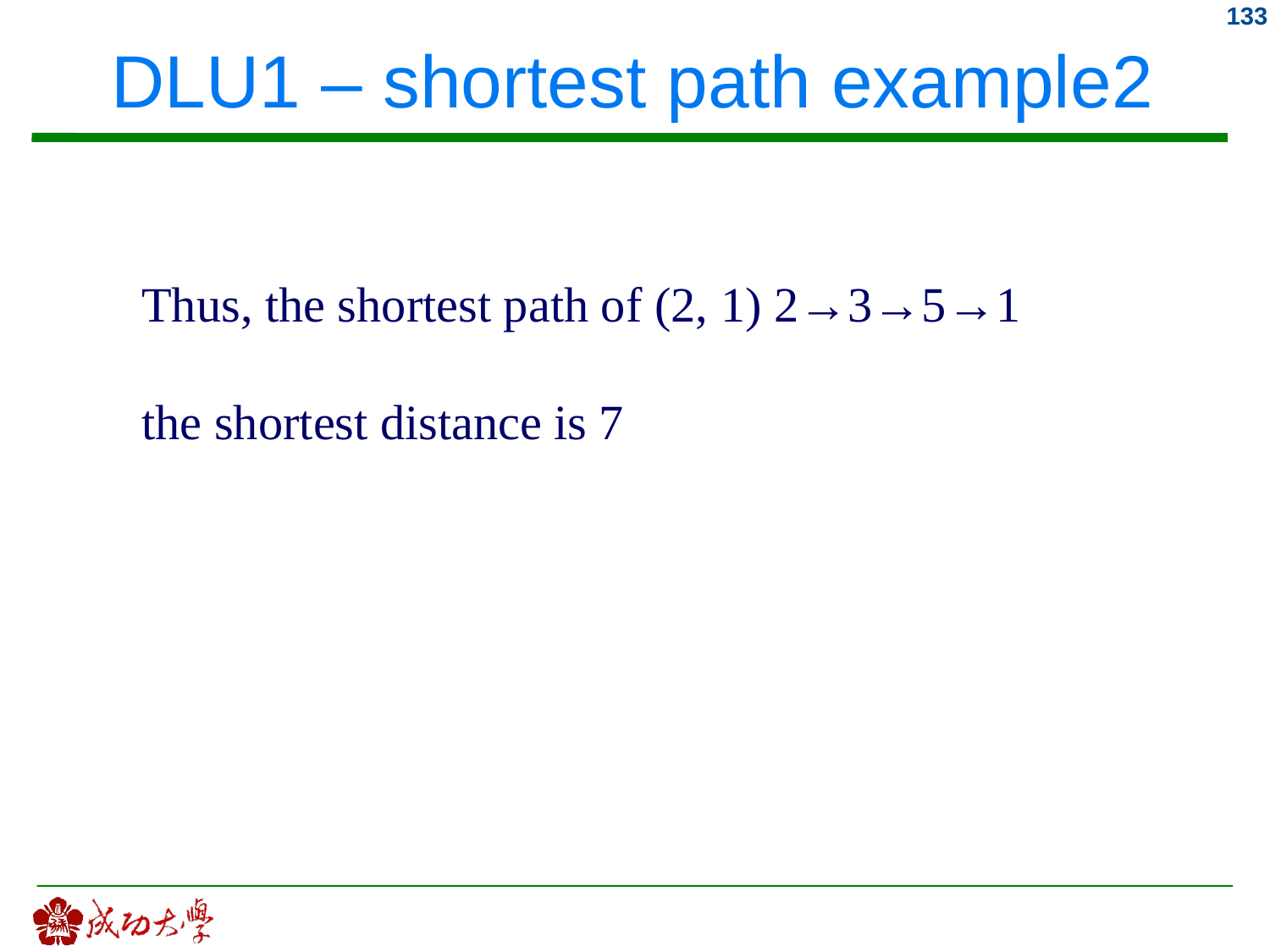

# DLU1 – shortest path example2
Thus, the shortest path of (2, 1) 2→3→5→1

the shortest distance is 7